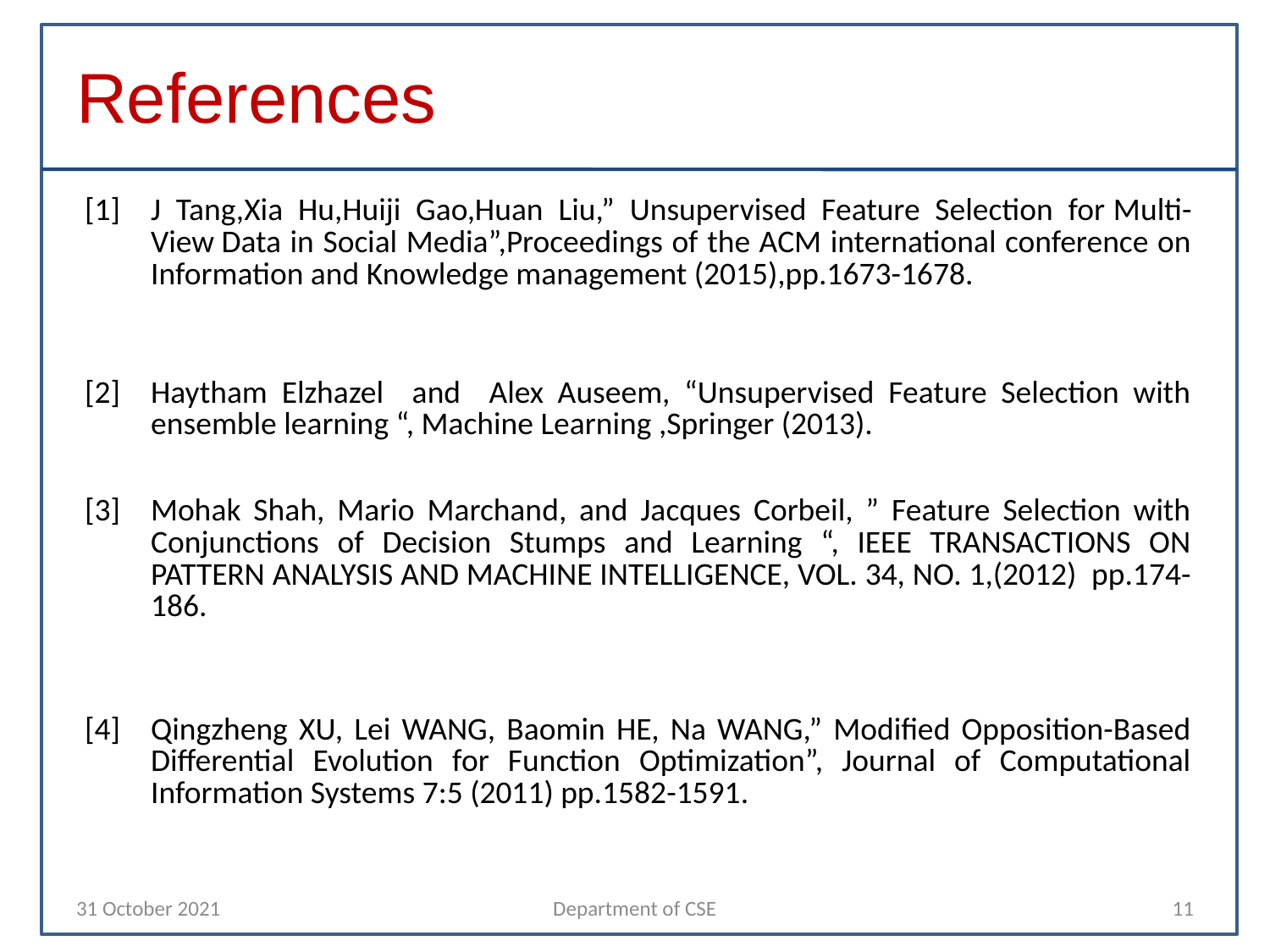

References
| [1] | J Tang,Xia Hu,Huiji Gao,Huan Liu,” Unsupervised Feature Selection for Multi-View Data in Social Media”,Proceedings of the ACM international conference on Information and Knowledge management (2015),pp.1673-1678. |
| --- | --- |
| [2] | Haytham Elzhazel and Alex Auseem, “Unsupervised Feature Selection with ensemble learning “, Machine Learning ,Springer (2013). |
| [3] | Mohak Shah, Mario Marchand, and Jacques Corbeil, ” Feature Selection with Conjunctions of Decision Stumps and Learning “, IEEE TRANSACTIONS ON PATTERN ANALYSIS AND MACHINE INTELLIGENCE, VOL. 34, NO. 1,(2012) pp.174-186. |
| [4] | Qingzheng XU, Lei WANG, Baomin HE, Na WANG,” Modified Opposition-Based Differential Evolution for Function Optimization”, Journal of Computational Information Systems 7:5 (2011) pp.1582-1591. |
31 October 2021
Department of CSE
11